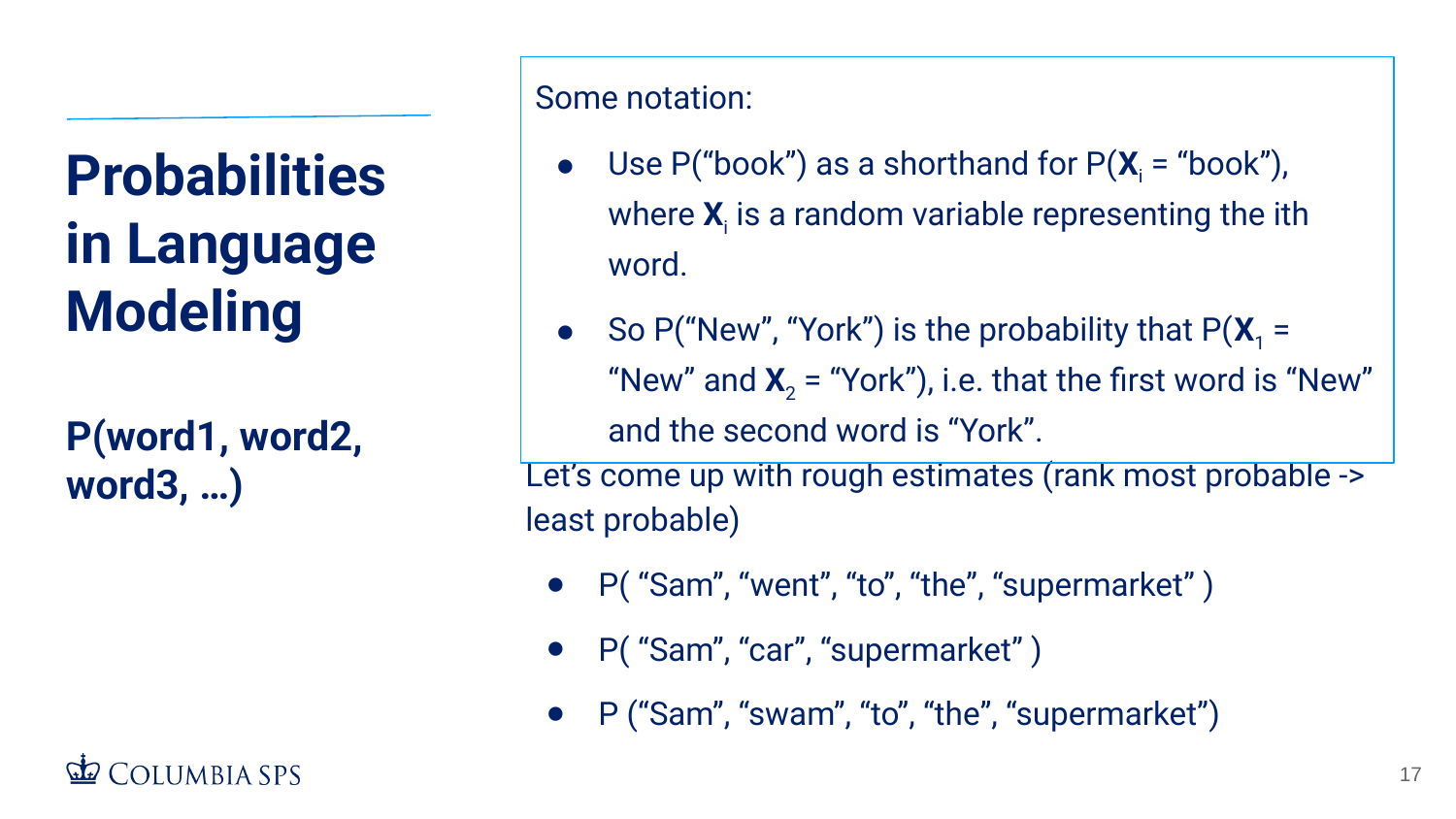

Some notation:
Use P(“book”) as a shorthand for P(Xi = “book”), where Xi is a random variable representing the ith word.
So P(“New”, “York”) is the probability that P(X1 = “New” and X2 = “York”), i.e. that the first word is “New” and the second word is “York”.
# Probabilities in Language Modeling

P(word1, word2, word3, …)

Let’s come up with rough estimates (rank most probable -> least probable)
P( “Sam”, “went”, “to”, “the”, “supermarket” )
P( “Sam”, “car”, “supermarket” )
P (“Sam”, “swam”, “to”, “the”, “supermarket”)
17